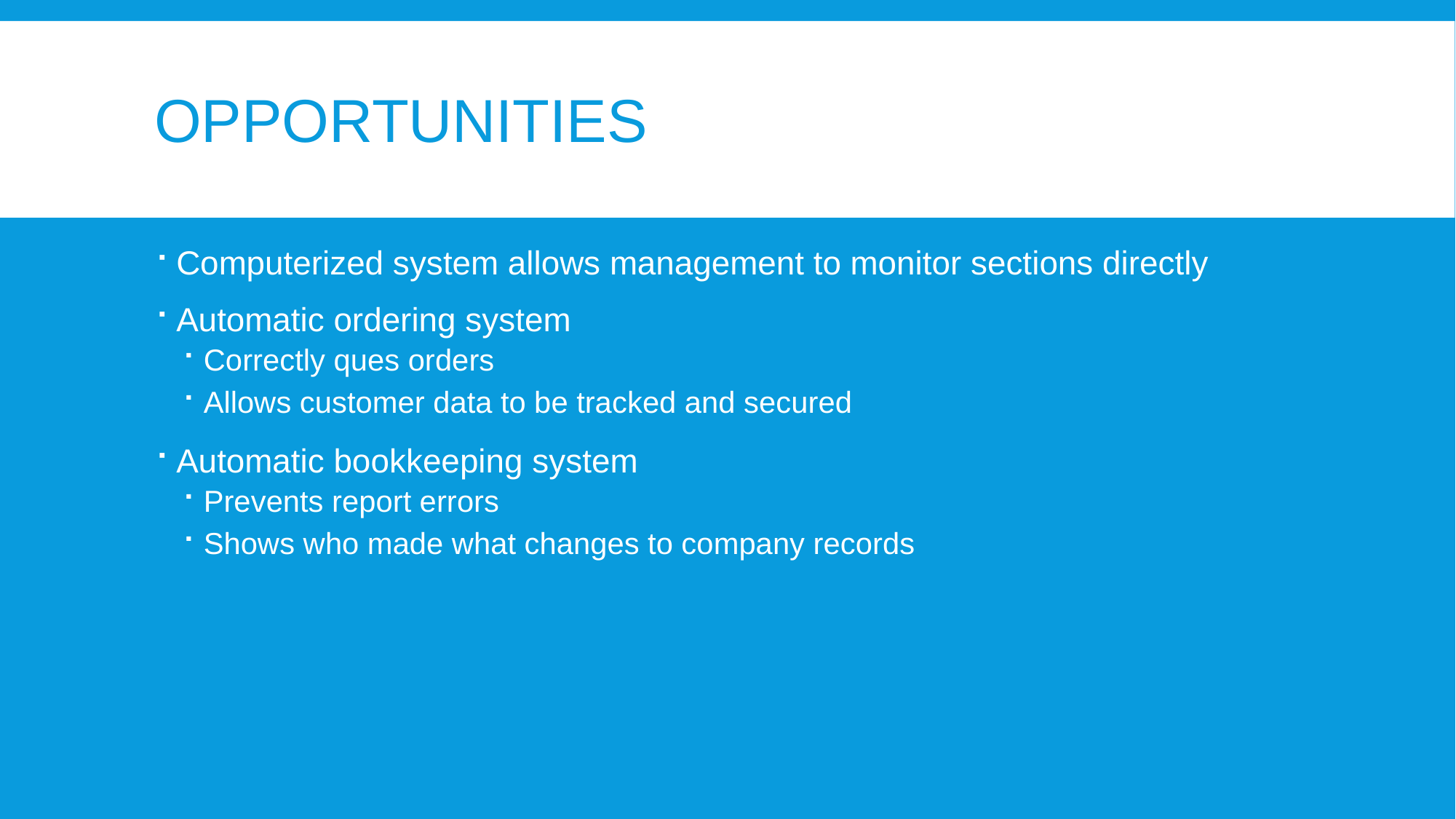

# Opportunities
Computerized system allows management to monitor sections directly
Automatic ordering system
Correctly ques orders
Allows customer data to be tracked and secured
Automatic bookkeeping system
Prevents report errors
Shows who made what changes to company records